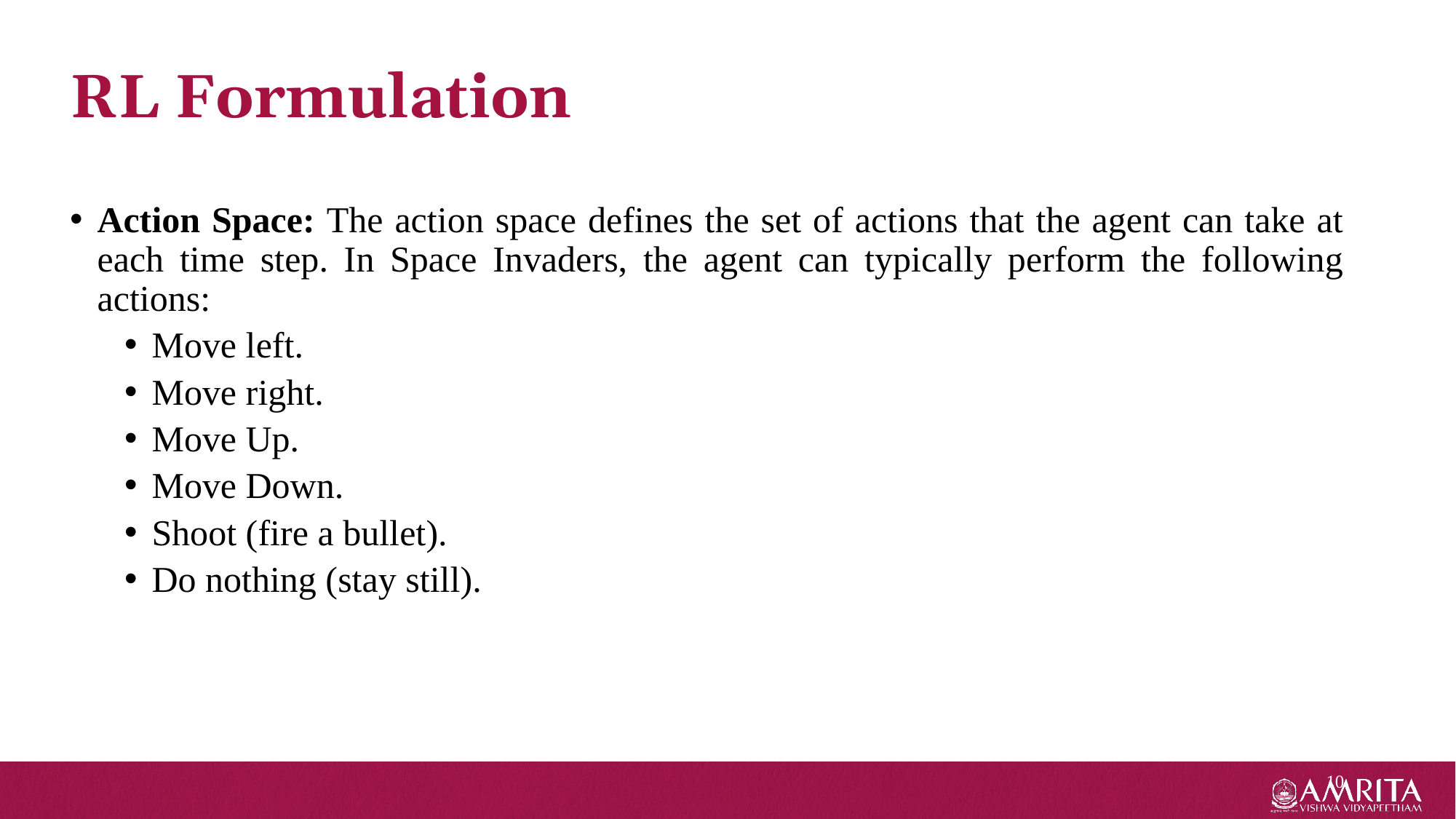

RL Formulation
Action Space: The action space defines the set of actions that the agent can take at each time step. In Space Invaders, the agent can typically perform the following actions:
Move left.
Move right.
Move Up.
Move Down.
Shoot (fire a bullet).
Do nothing (stay still).
10